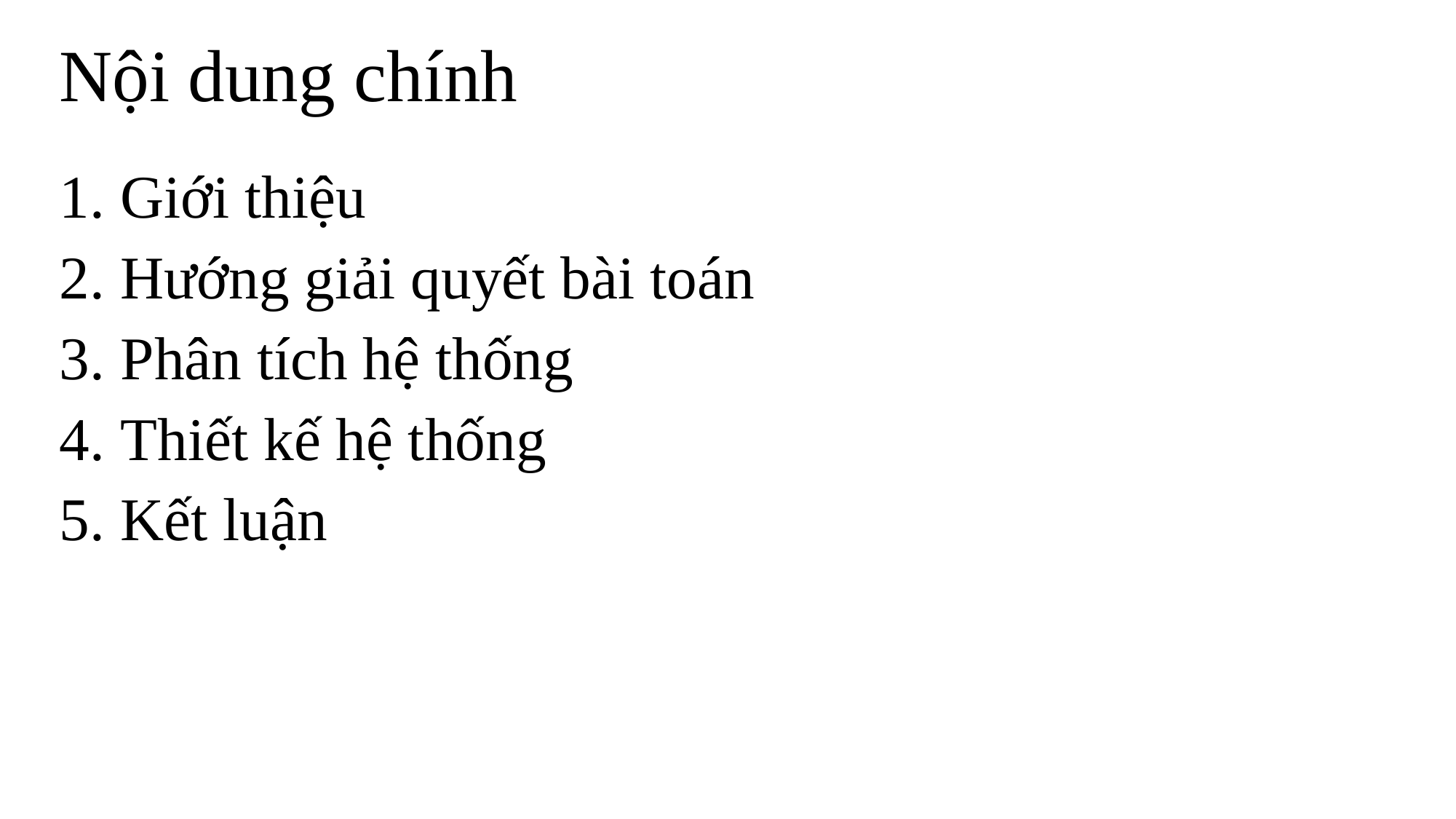

# Nội dung chính
Giới thiệu
Hướng giải quyết bài toán
Phân tích hệ thống
Thiết kế hệ thống
Kết luận